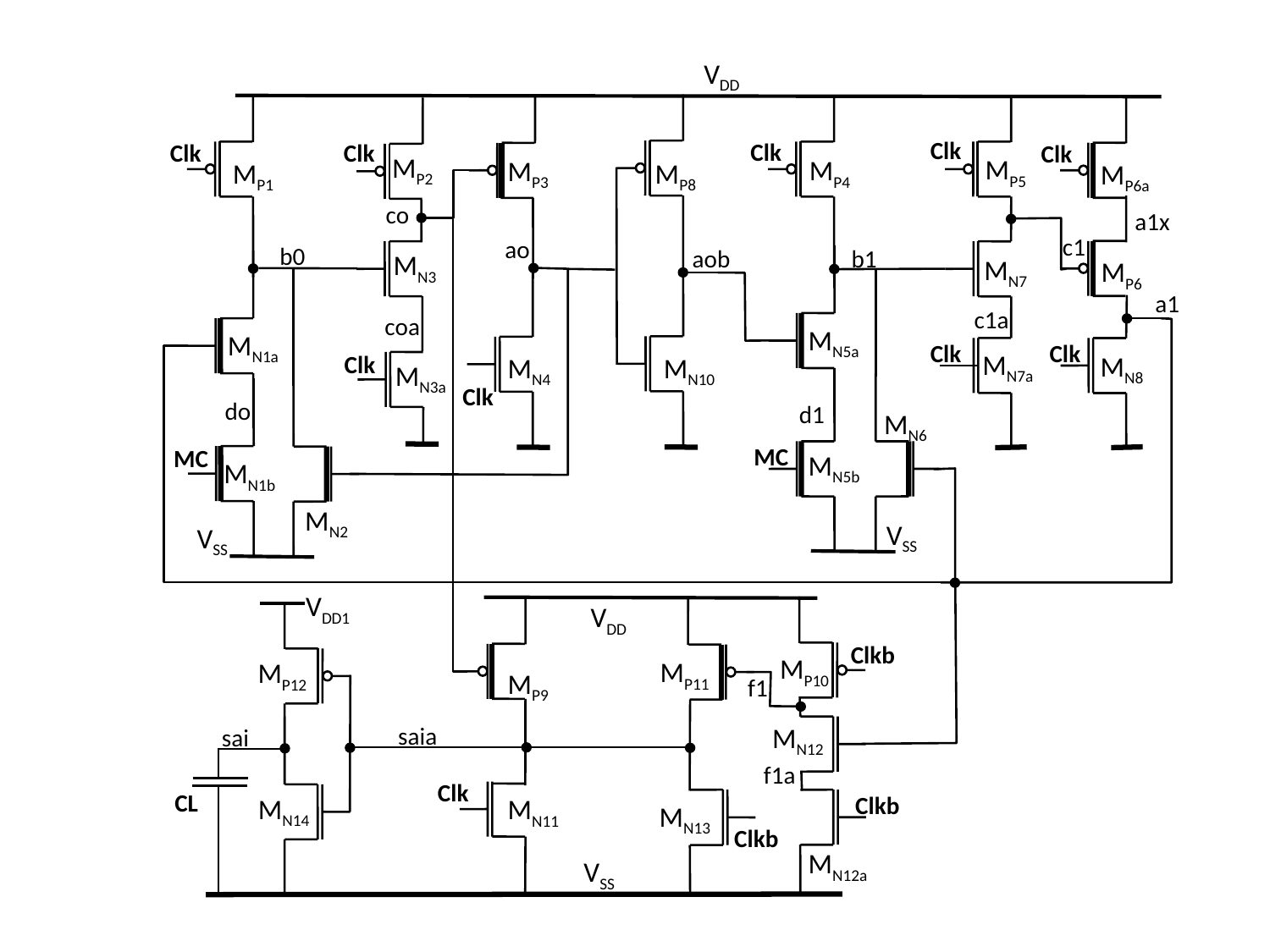

VDD

Clk
Clk
Clk
Clk
Clk
MP2
MP5
MP4
MP3
MP1
MP8
MP6a

co

a1x

c1
ao
b0
aob
b1
MN3

MN7
MP6

a1

c1a
coa

MN5a

MN1a
Clk
Clk

MN7a
Clk
MN8
MN4
MN10

MN3a

Clk

do
d1
MN6
MC
MC
MN5b
MN1b

MN2
VSS
VSS

VDD1

VDD

Clkb
MP10
MP11
MP12
MP9
f1

MN12
saia
sai

f1a
Clk
CL

Clkb
MN14
MN11

MN13
Clkb
MN12a
VSS